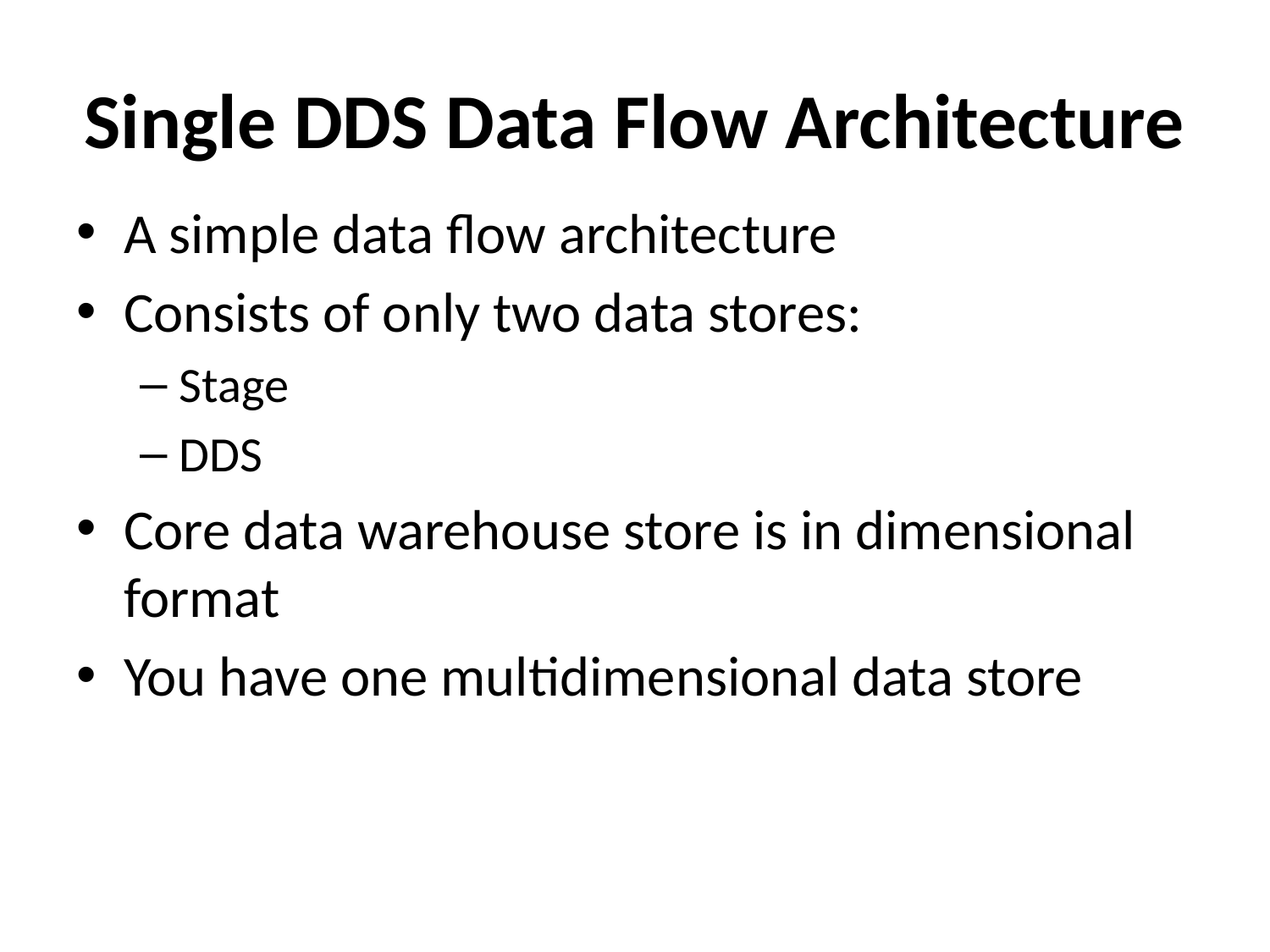

# Single DDS Data Flow Architecture
A simple data flow architecture
Consists of only two data stores:
Stage
DDS
Core data warehouse store is in dimensional format
You have one multidimensional data store